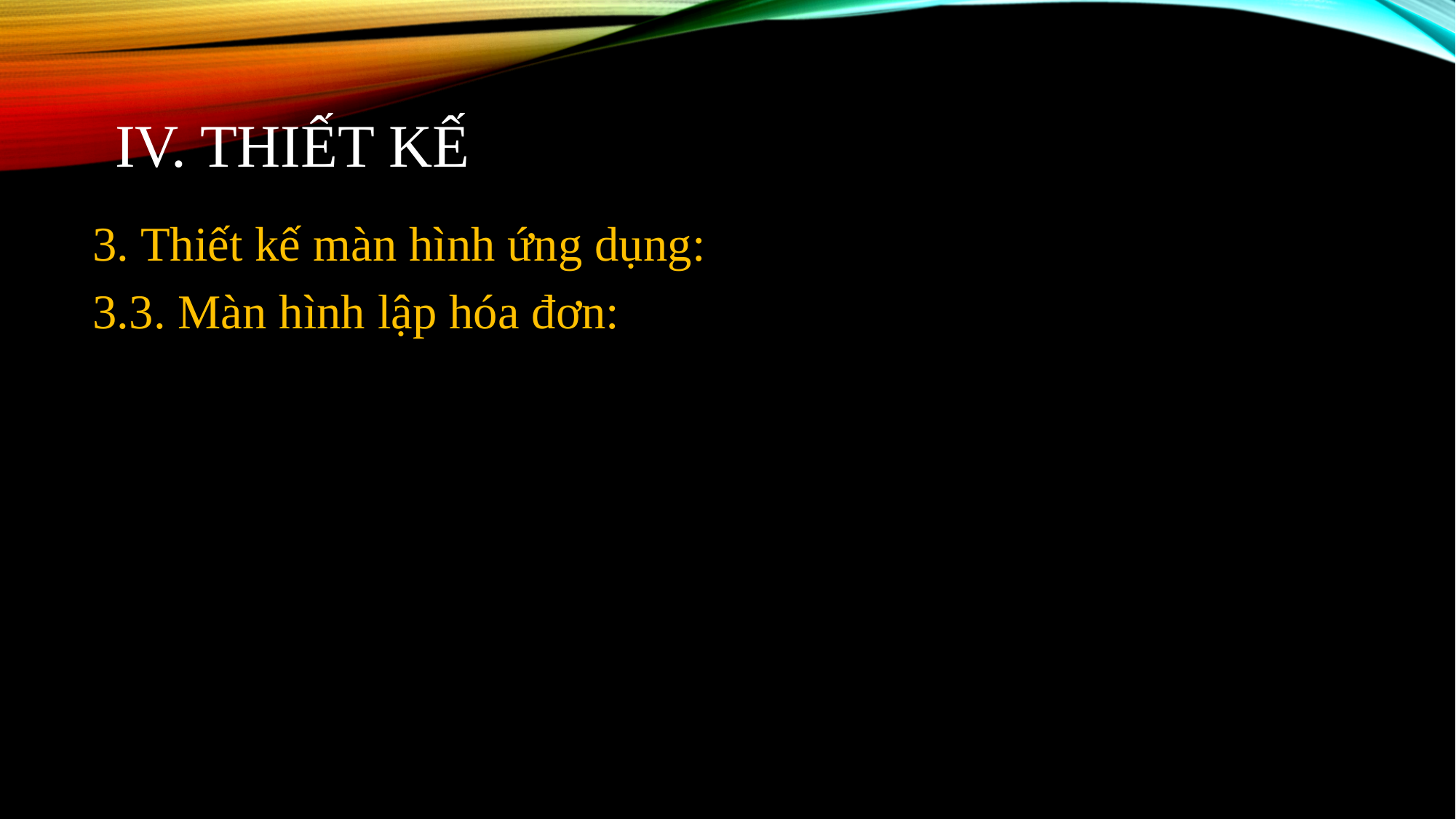

# IV. Thiết kế
3. Thiết kế màn hình ứng dụng:
3.3. Màn hình lập hóa đơn: